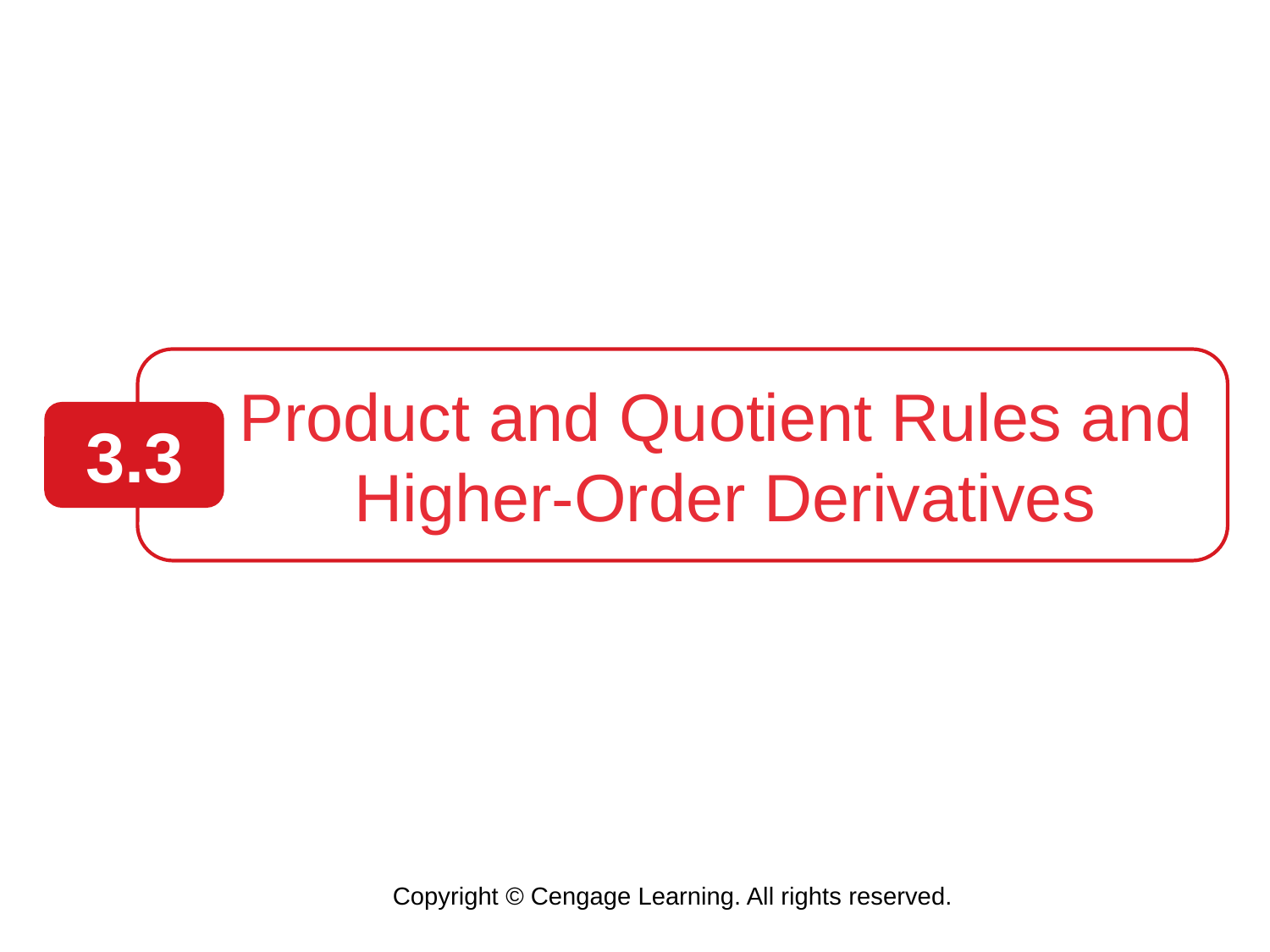

Product and Quotient Rules and
Higher-Order Derivatives

3.3
Copyright © Cengage Learning. All rights reserved.